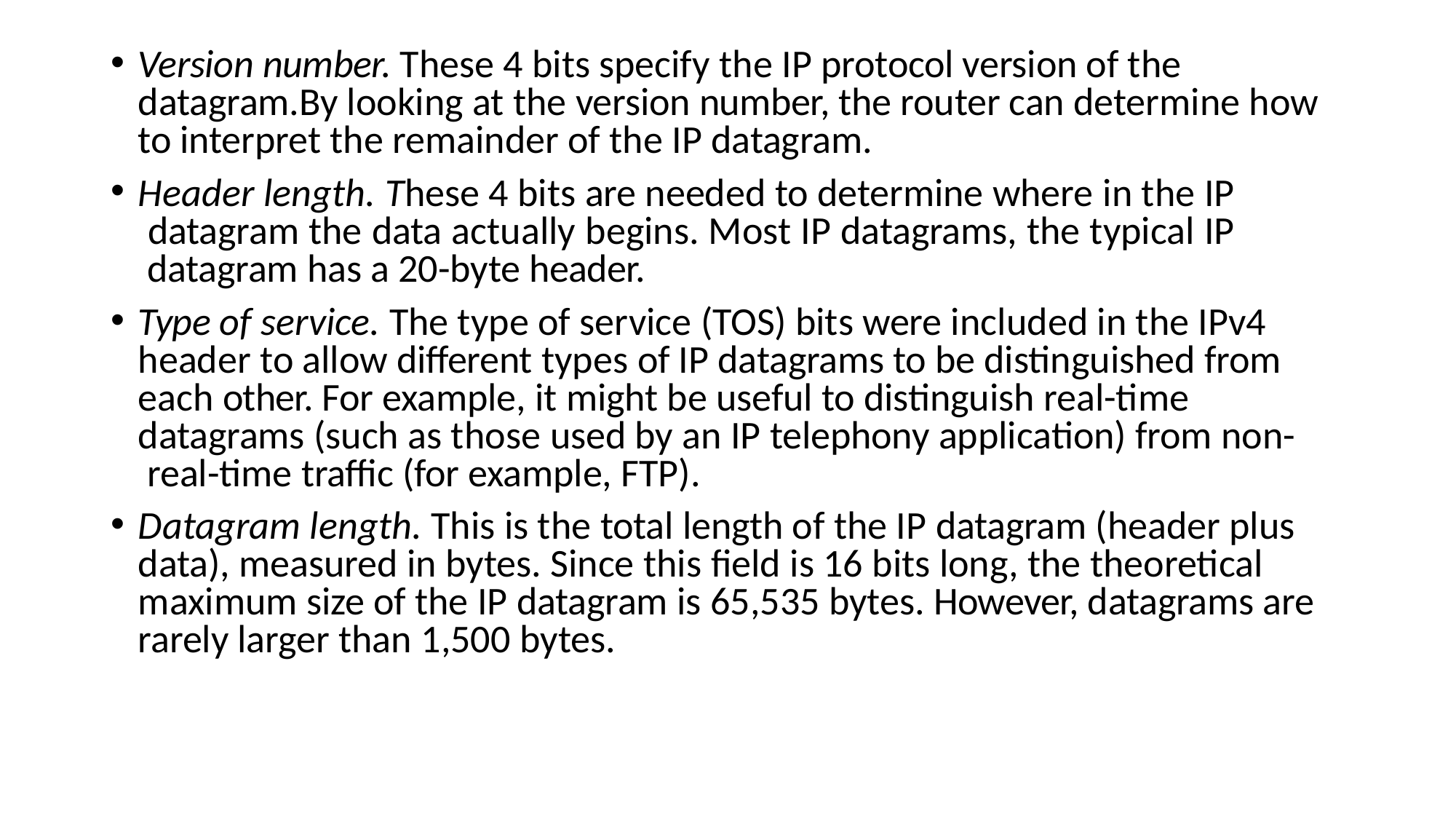

Version number. These 4 bits specify the IP protocol version of the  datagram.By looking at the version number, the router can determine how  to interpret the remainder of the IP datagram.
Header length. These 4 bits are needed to determine where in the IP  datagram the data actually begins. Most IP datagrams, the typical IP  datagram has a 20-byte header.
Type of service. The type of service (TOS) bits were included in the IPv4  header to allow different types of IP datagrams to be distinguished from  each other. For example, it might be useful to distinguish real-time  datagrams (such as those used by an IP telephony application) from non-  real-time traffic (for example, FTP).
Datagram length. This is the total length of the IP datagram (header plus  data), measured in bytes. Since this field is 16 bits long, the theoretical  maximum size of the IP datagram is 65,535 bytes. However, datagrams are  rarely larger than 1,500 bytes.